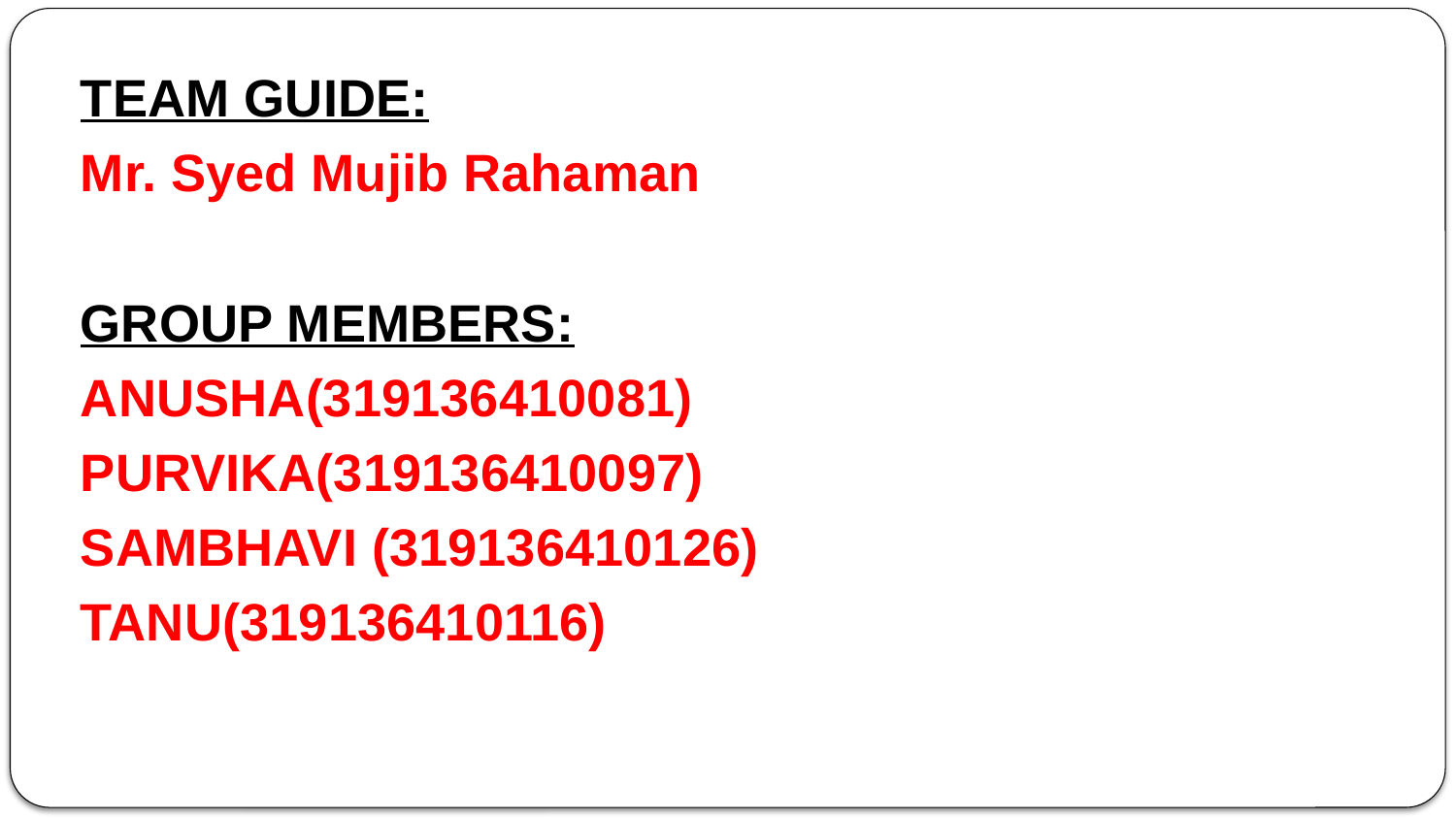

TEAM GUIDE:
Mr. Syed Mujib Rahaman

GROUP MEMBERS:
ANUSHA(319136410081)
PURVIKA(319136410097)
SAMBHAVI (319136410126)
TANU(319136410116)